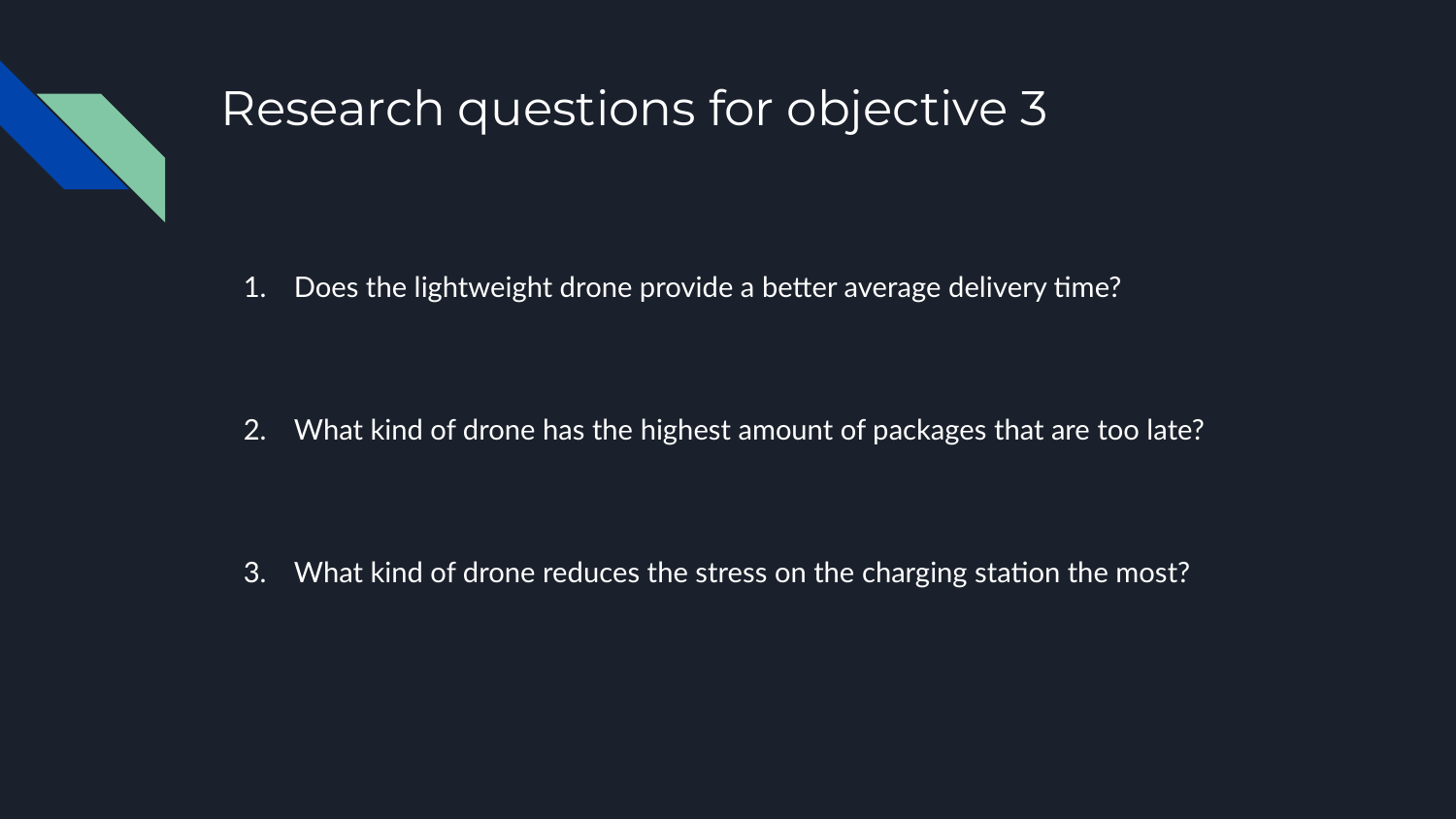

# Research questions for objective 3
Does the lightweight drone provide a better average delivery time?

What kind of drone has the highest amount of packages that are too late?

What kind of drone reduces the stress on the charging station the most?